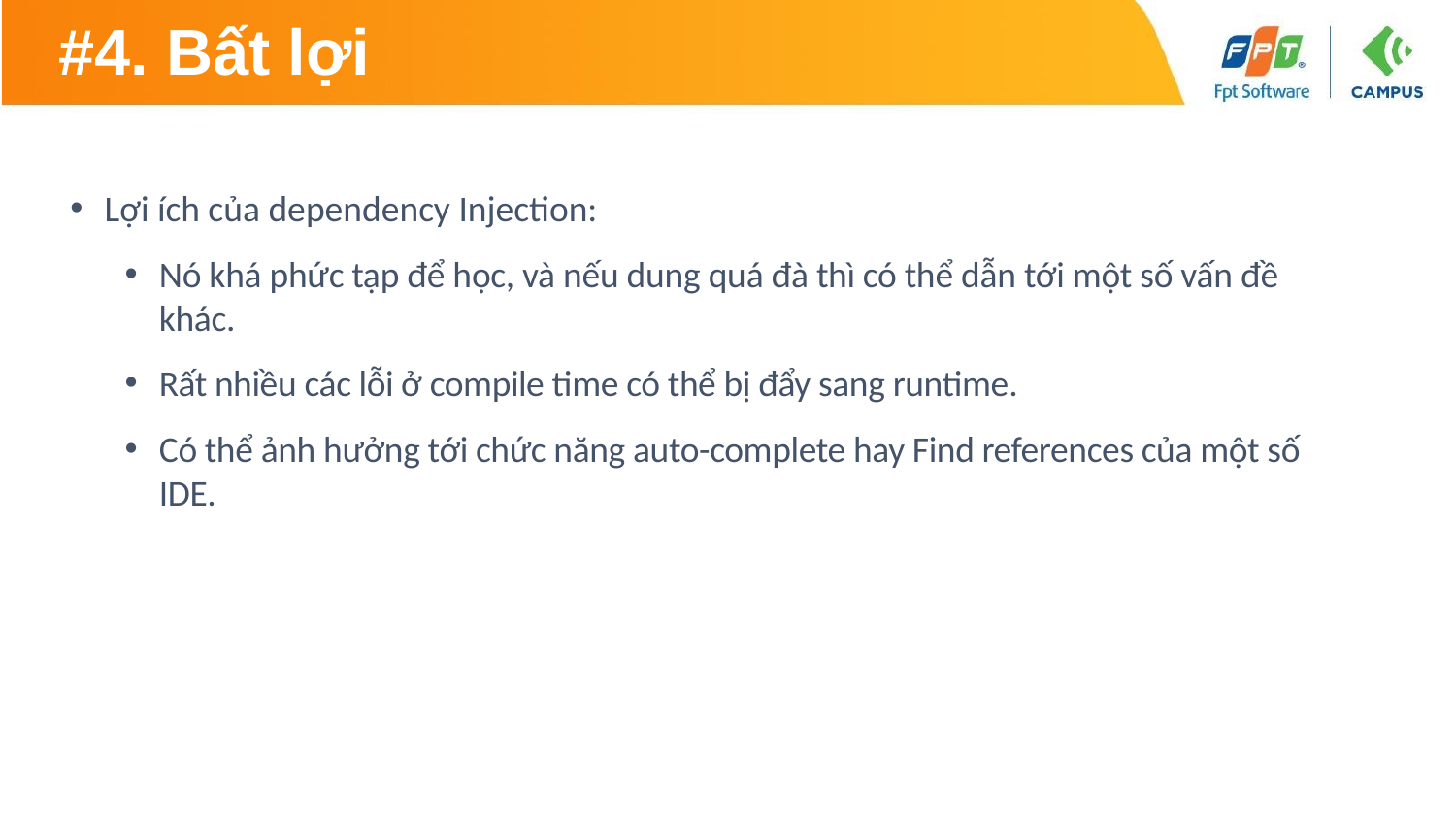

# #4. Bất lợi
Lợi ích của dependency Injection:
Nó khá phức tạp để học, và nếu dung quá đà thì có thể dẫn tới một số vấn đề khác.
Rất nhiều các lỗi ở compile time có thể bị đẩy sang runtime.
Có thể ảnh hưởng tới chức năng auto-complete hay Find references của một số IDE.